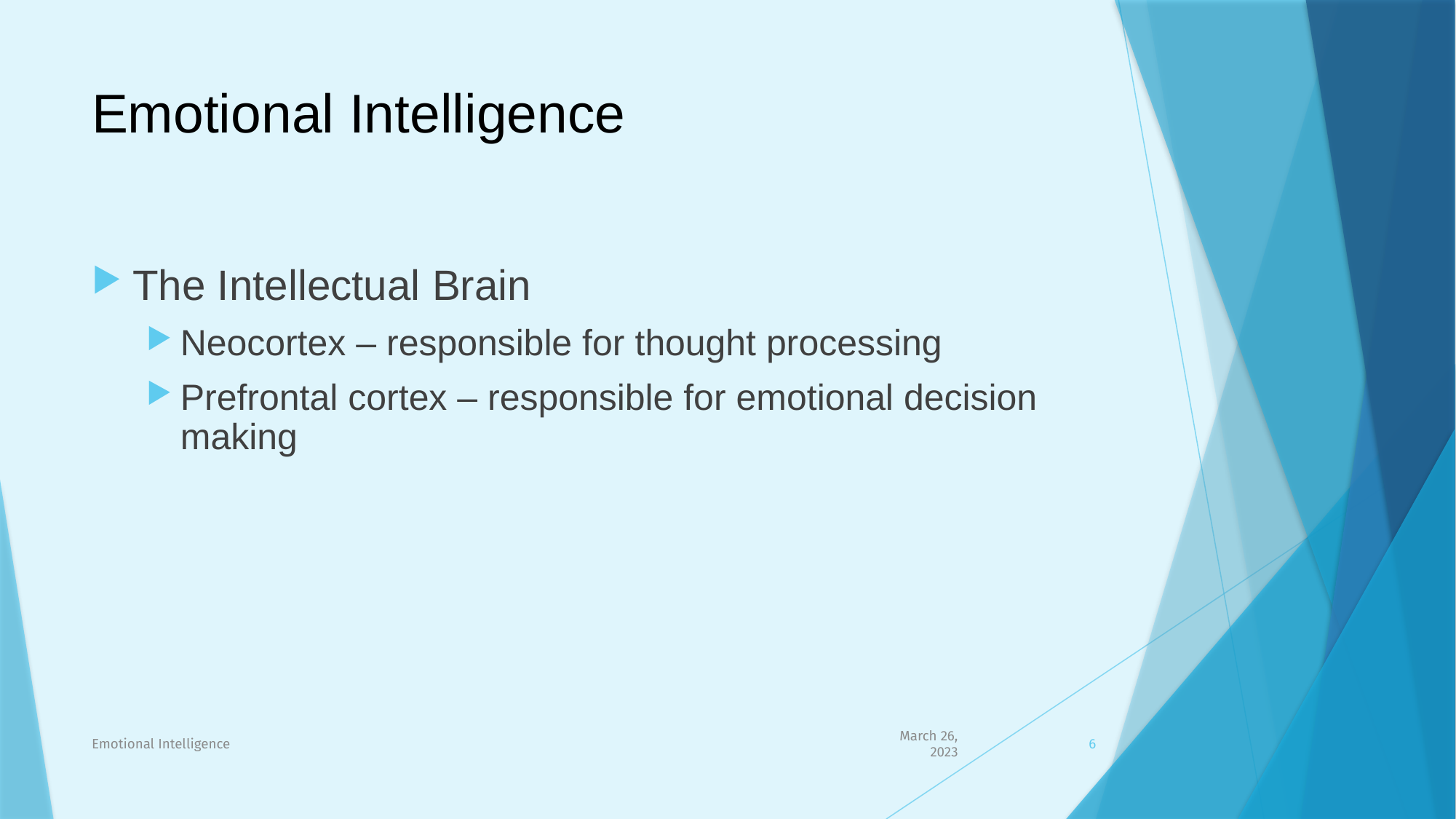

# Emotional Intelligence
The Intellectual Brain
Neocortex – responsible for thought processing
Prefrontal cortex – responsible for emotional decision making

Emotional Intelligence
March 26, 2023
6